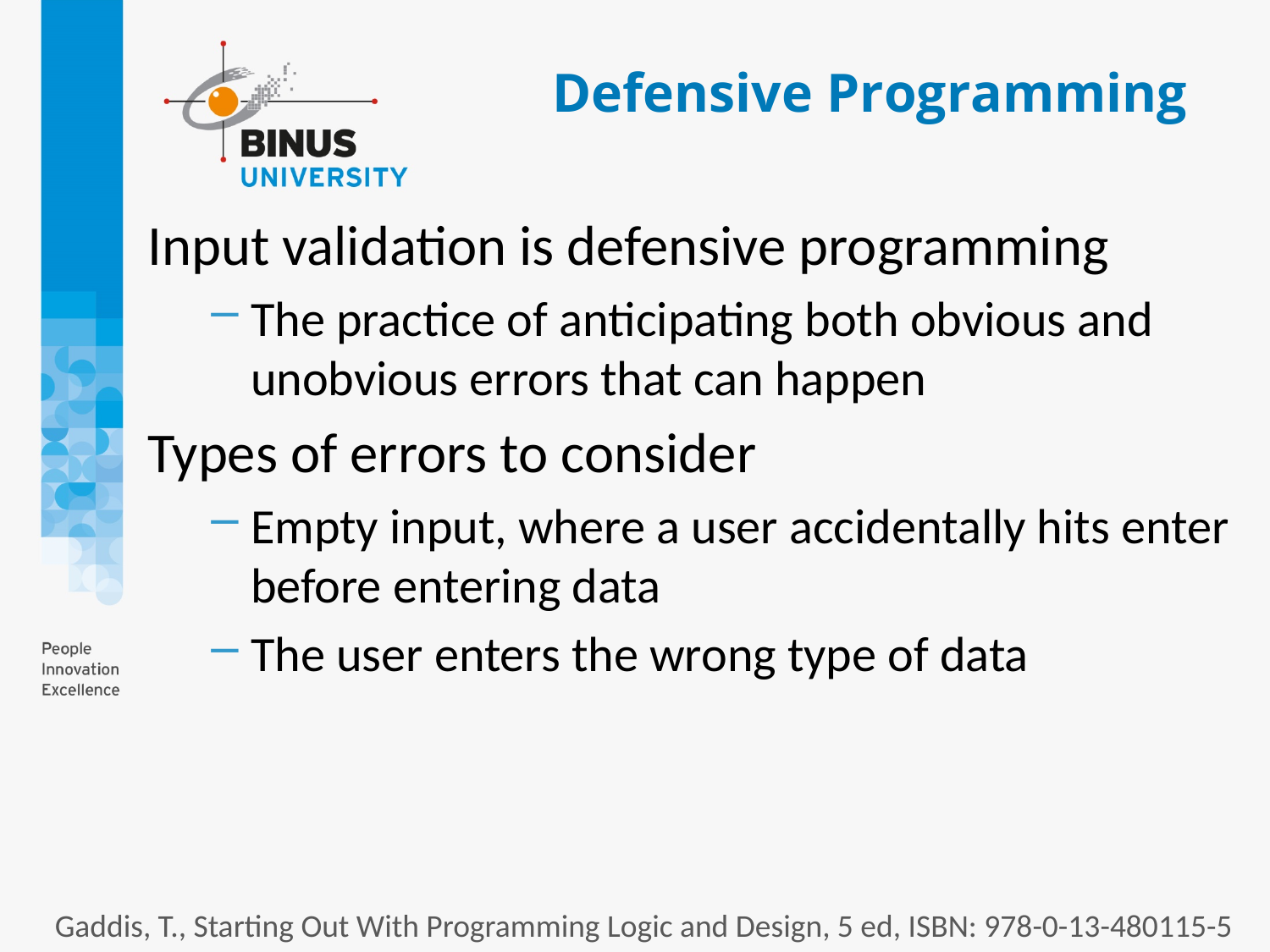

# Defensive Programming
Input validation is defensive programming
The practice of anticipating both obvious and unobvious errors that can happen
Types of errors to consider
Empty input, where a user accidentally hits enter before entering data
The user enters the wrong type of data

Gaddis, T., Starting Out With Programming Logic and Design, 5 ed, ISBN: 978-0-13-480115-5